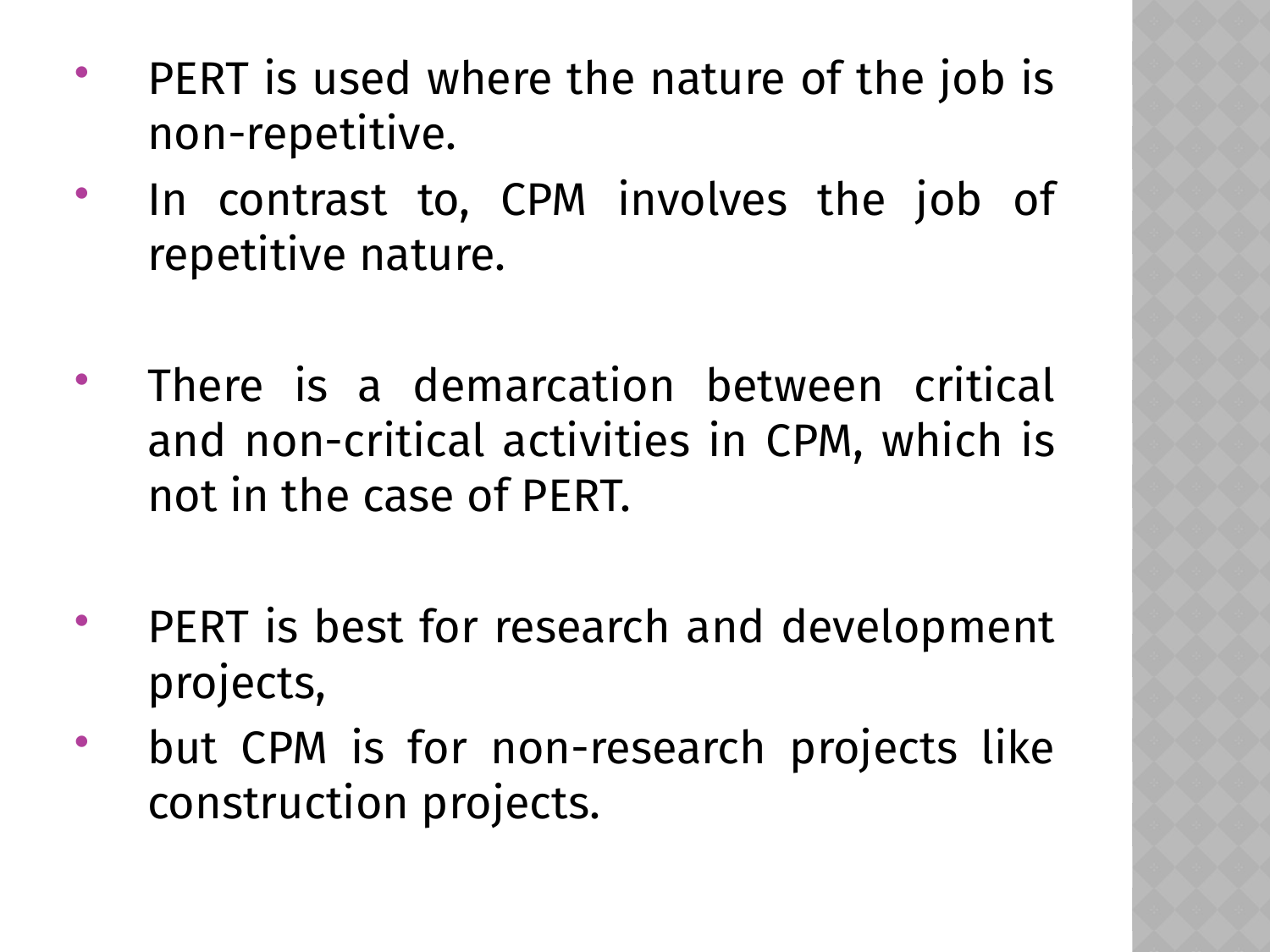

PERT is used where the nature of the job is non-repetitive.
In contrast to, CPM involves the job of repetitive nature.

There is a demarcation between critical and non-critical activities in CPM, which is not in the case of PERT.

PERT is best for research and development projects,
but CPM is for non-research projects like construction projects.